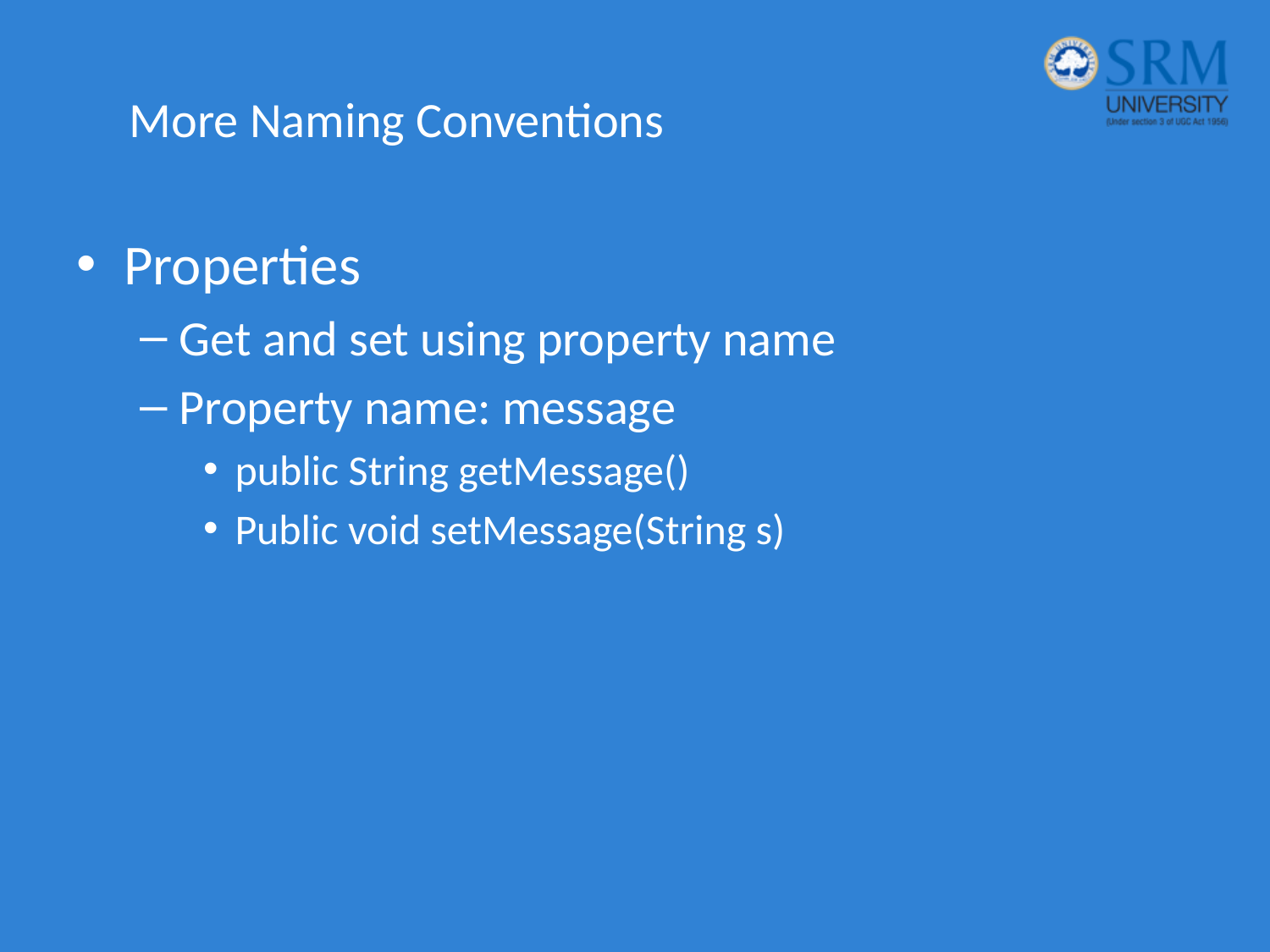

# More Naming Conventions
Properties
Get and set using property name
Property name: message
public String getMessage()
Public void setMessage(String s)